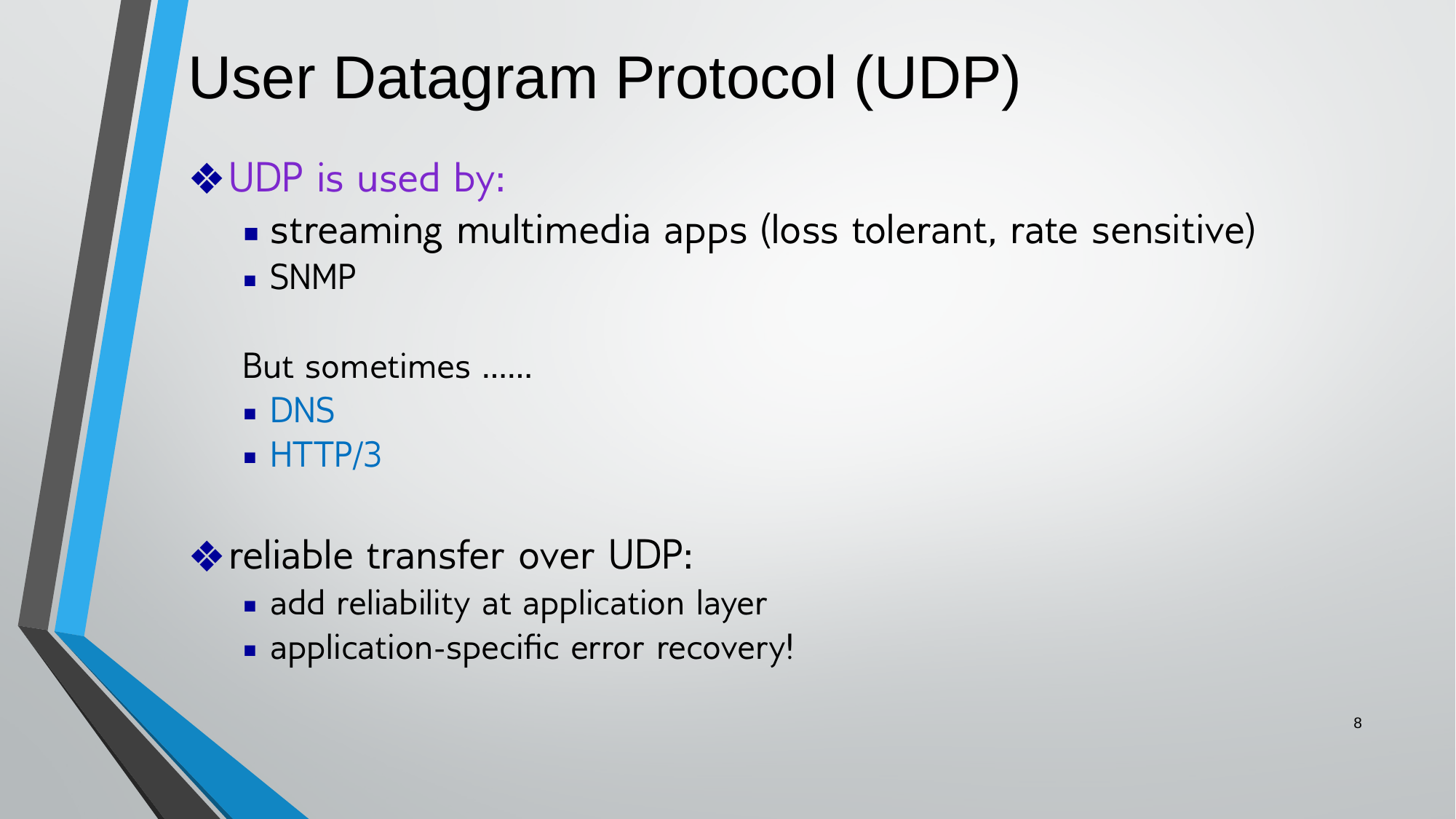

User Datagram Protocol (UDP)
UDP is used by:
streaming multimedia apps (loss tolerant, rate sensitive)
SNMP

But sometimes ……
DNS
HTTP/3

reliable transfer over UDP:
add reliability at application layer
application-specific error recovery!
8